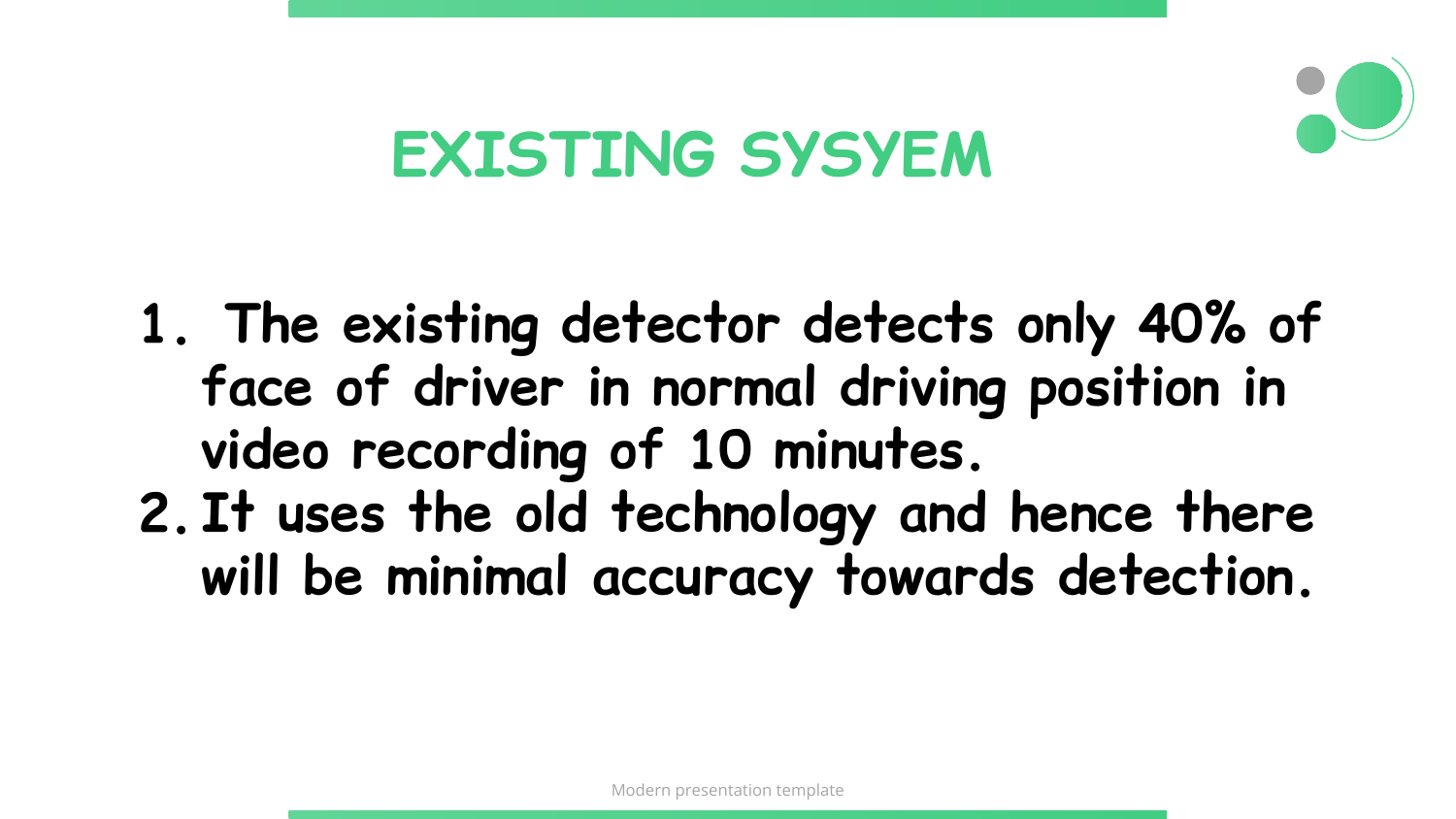

EXISTING SYSYEM
 The existing detector detects only 40% of face of driver in normal driving position in video recording of 10 minutes.
It uses the old technology and hence there will be minimal accuracy towards detection.